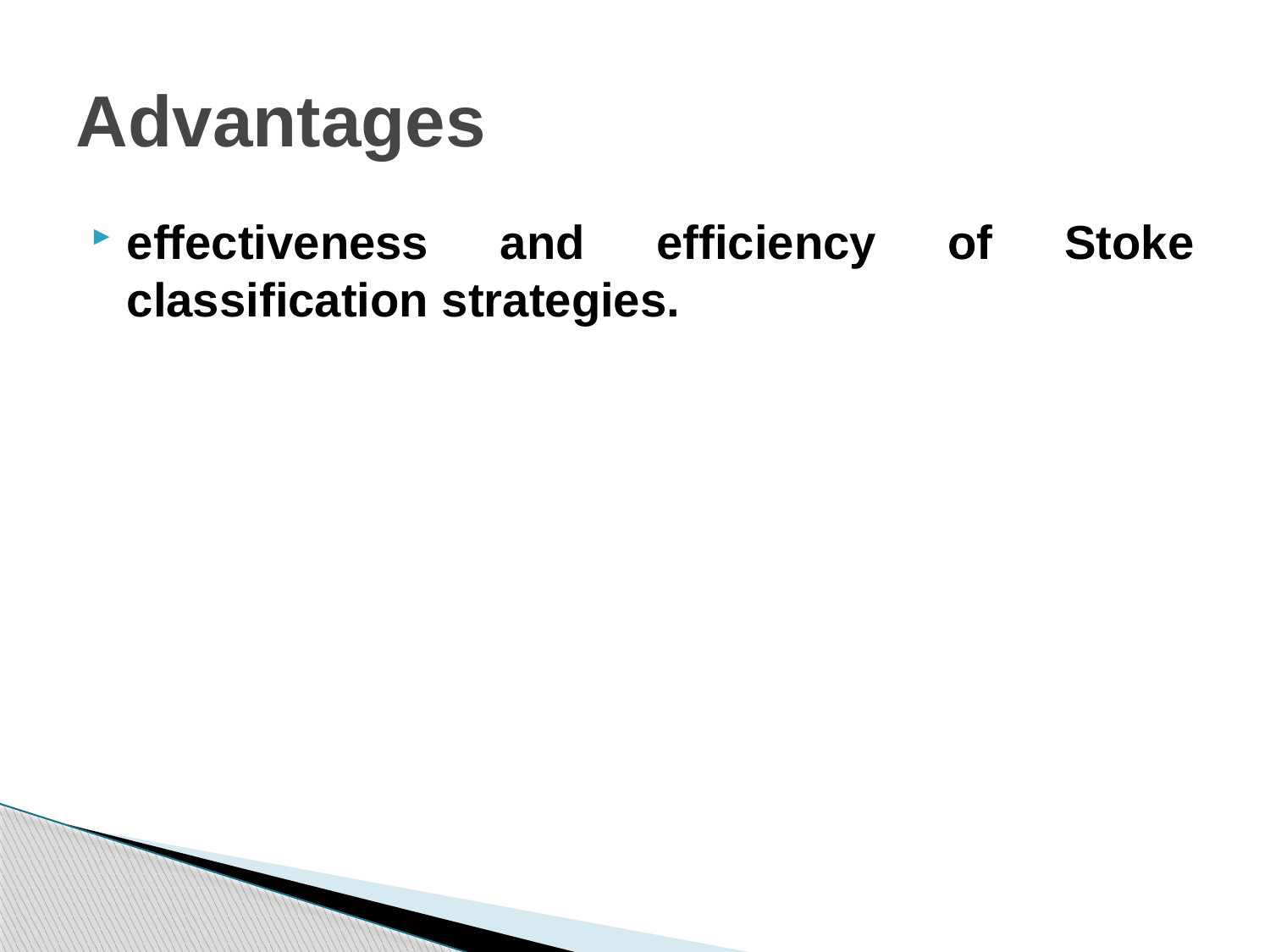

# Advantages
effectiveness and efficiency of Stoke classification strategies.